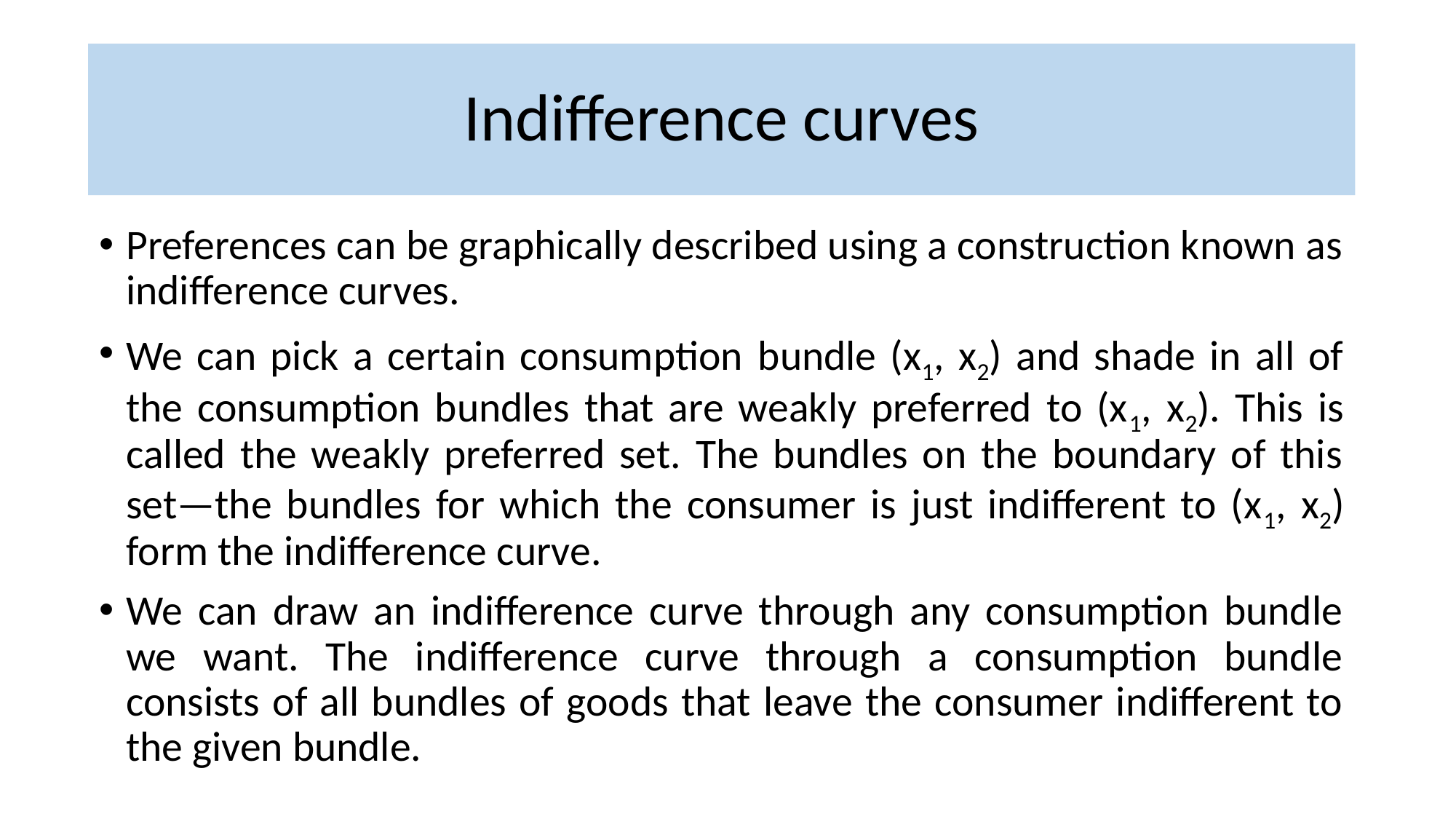

# Indifference curves
Preferences can be graphically described using a construction known as indifference curves.
We can pick a certain consumption bundle (x1, x2) and shade in all of the consumption bundles that are weakly preferred to (x1, x2). This is called the weakly preferred set. The bundles on the boundary of this set—the bundles for which the consumer is just indifferent to (x1, x2) form the indifference curve.
We can draw an indifference curve through any consumption bundle we want. The indifference curve through a consumption bundle consists of all bundles of goods that leave the consumer indifferent to the given bundle.